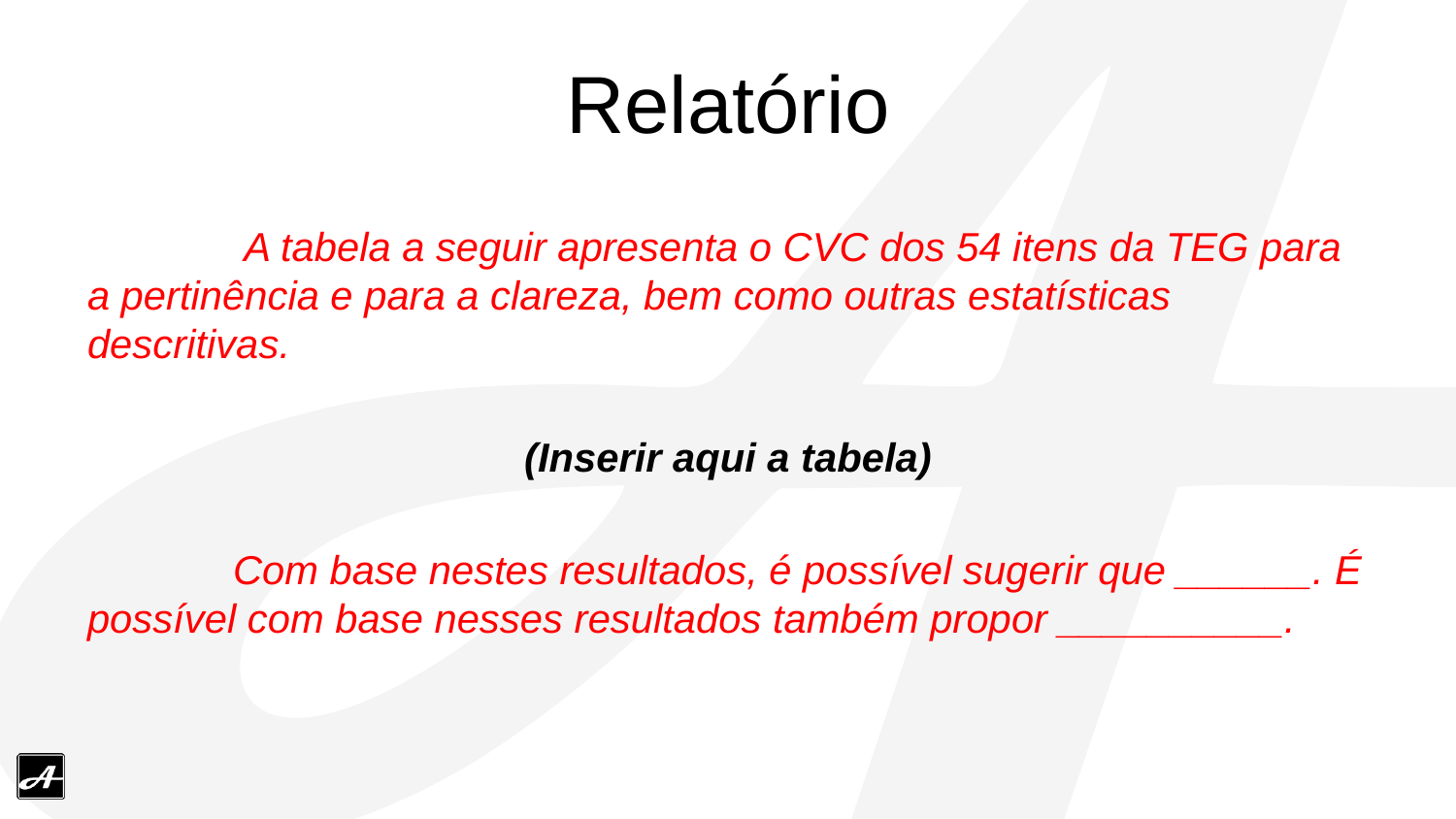

# Relatório

	 A tabela a seguir apresenta o CVC dos 54 itens da TEG para a pertinência e para a clareza, bem como outras estatísticas descritivas.

(Inserir aqui a tabela)

	Com base nestes resultados, é possível sugerir que ______. É possível com base nesses resultados também propor __________.